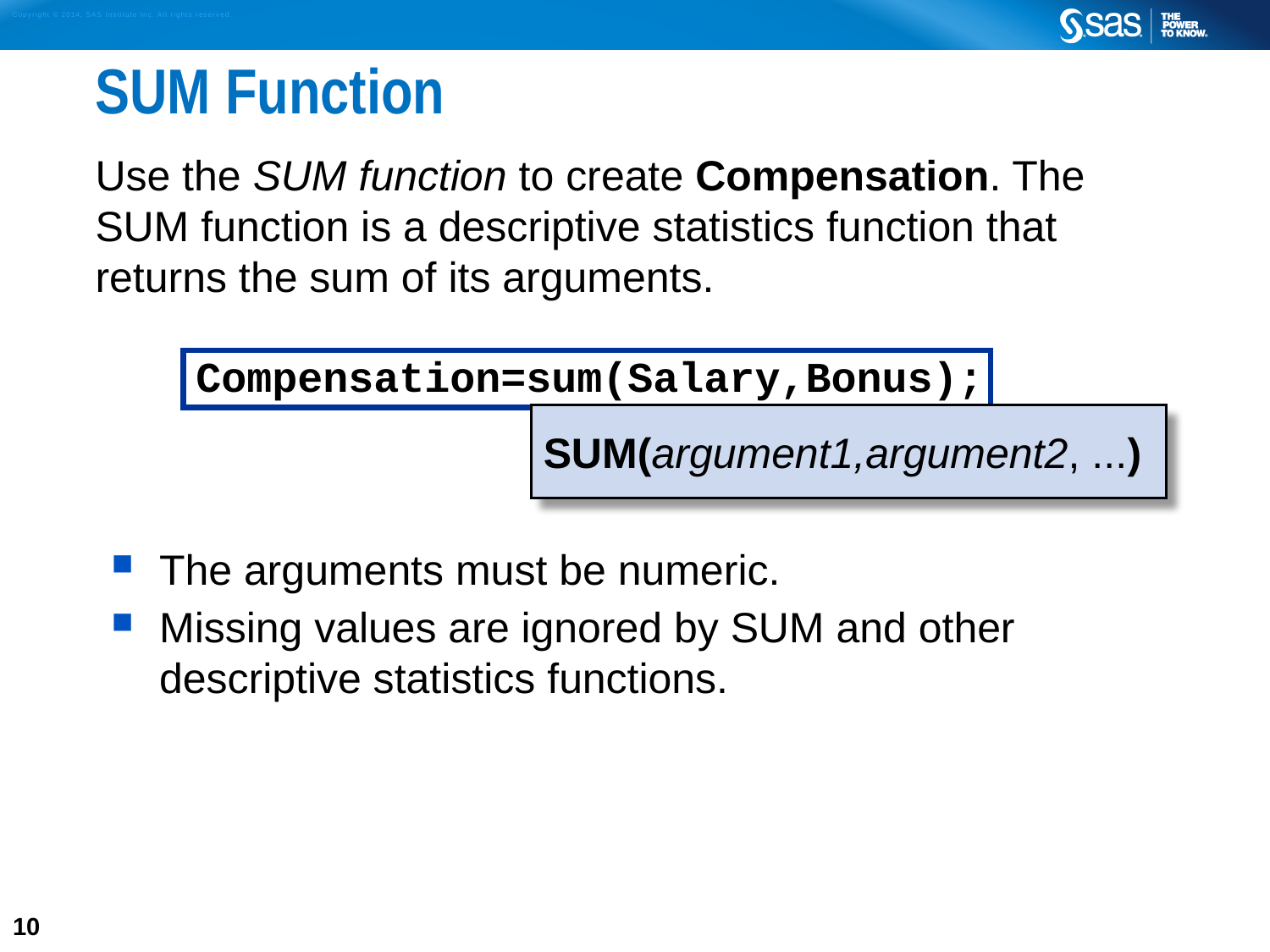

# SUM Function
Use the SUM function to create Compensation. The SUM function is a descriptive statistics function that returns the sum of its arguments.

The arguments must be numeric.
Missing values are ignored by SUM and other descriptive statistics functions.
Compensation=sum(Salary,Bonus);
SUM(argument1,argument2, ...)
10